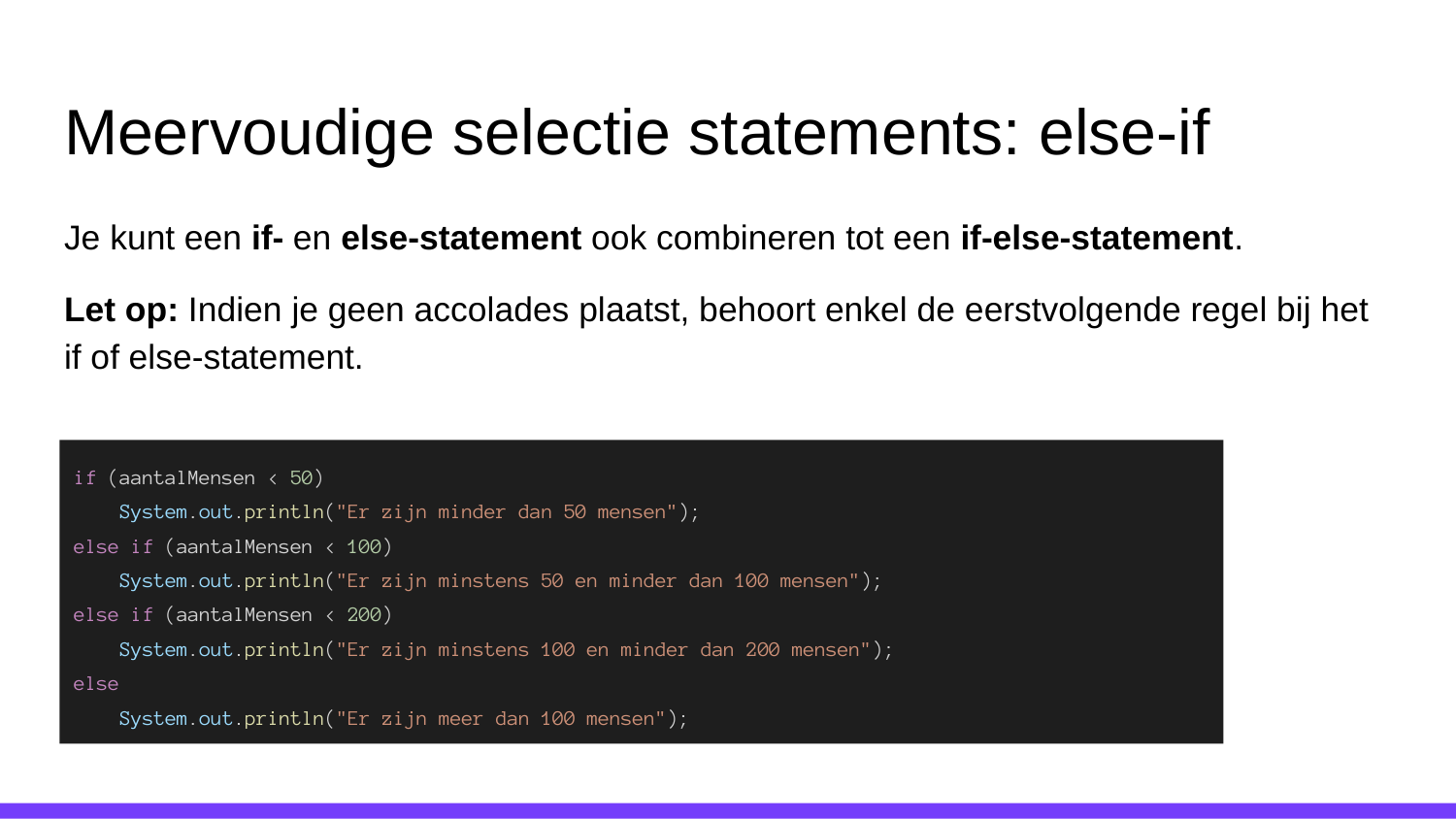

# Meervoudige selectie statements: else-if
Je kunt een if- en else-statement ook combineren tot een if-else-statement.
Let op: Indien je geen accolades plaatst, behoort enkel de eerstvolgende regel bij het if of else-statement.
if (aantalMensen < 50)
    System.out.println("Er zijn minder dan 50 mensen");
else if (aantalMensen < 100)
    System.out.println("Er zijn minstens 50 en minder dan 100 mensen");
else if (aantalMensen < 200)
    System.out.println("Er zijn minstens 100 en minder dan 200 mensen");
else
    System.out.println("Er zijn meer dan 100 mensen");